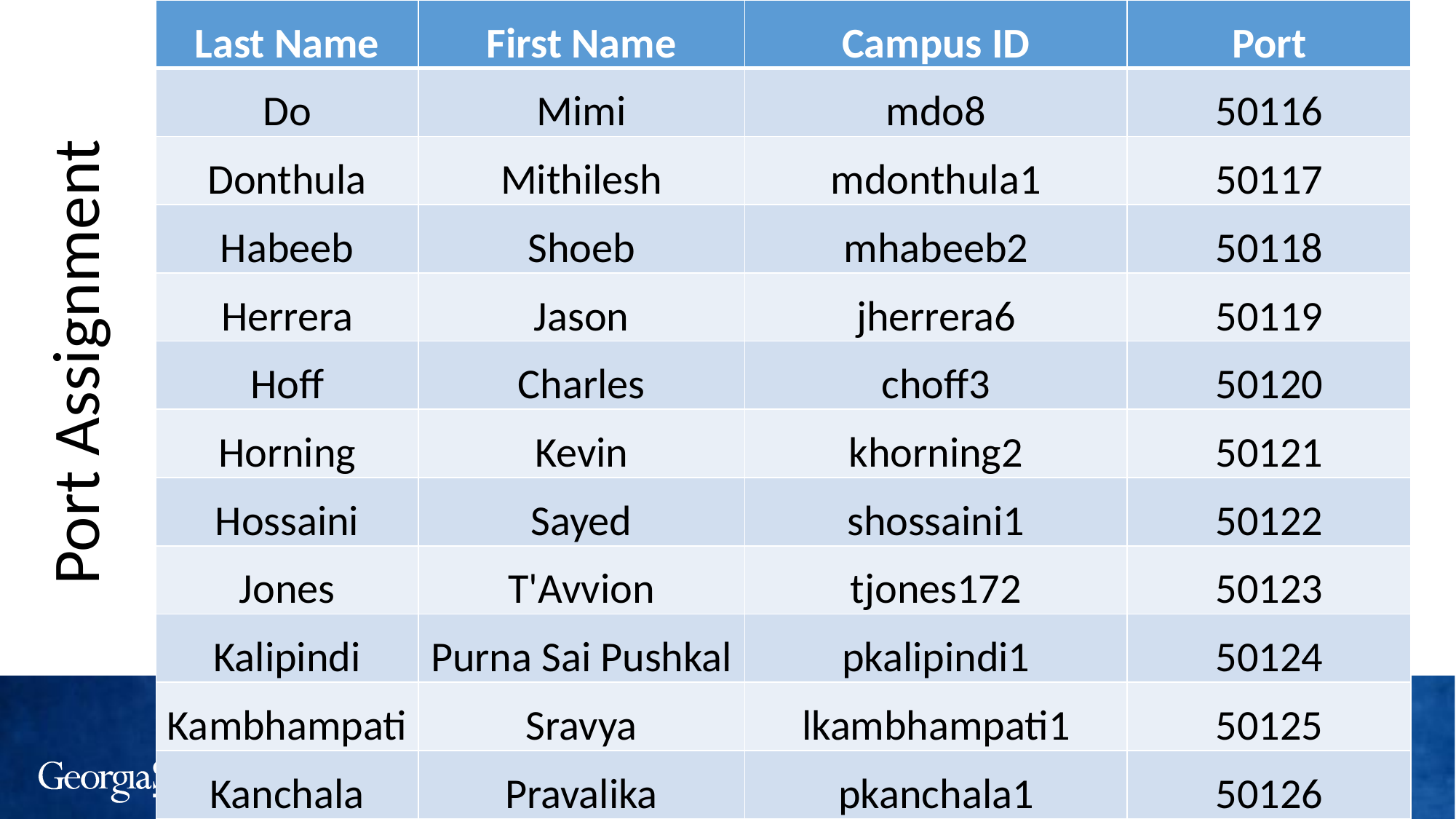

| Last Name | First Name | Campus ID | Port |
| --- | --- | --- | --- |
| Do | Mimi | mdo8 | 50116 |
| Donthula | Mithilesh | mdonthula1 | 50117 |
| Habeeb | Shoeb | mhabeeb2 | 50118 |
| Herrera | Jason | jherrera6 | 50119 |
| Hoff | Charles | choff3 | 50120 |
| Horning | Kevin | khorning2 | 50121 |
| Hossaini | Sayed | shossaini1 | 50122 |
| Jones | T'Avvion | tjones172 | 50123 |
| Kalipindi | Purna Sai Pushkal | pkalipindi1 | 50124 |
| Kambhampati | Sravya | lkambhampati1 | 50125 |
| Kanchala | Pravalika | pkanchala1 | 50126 |
# Port Assignment